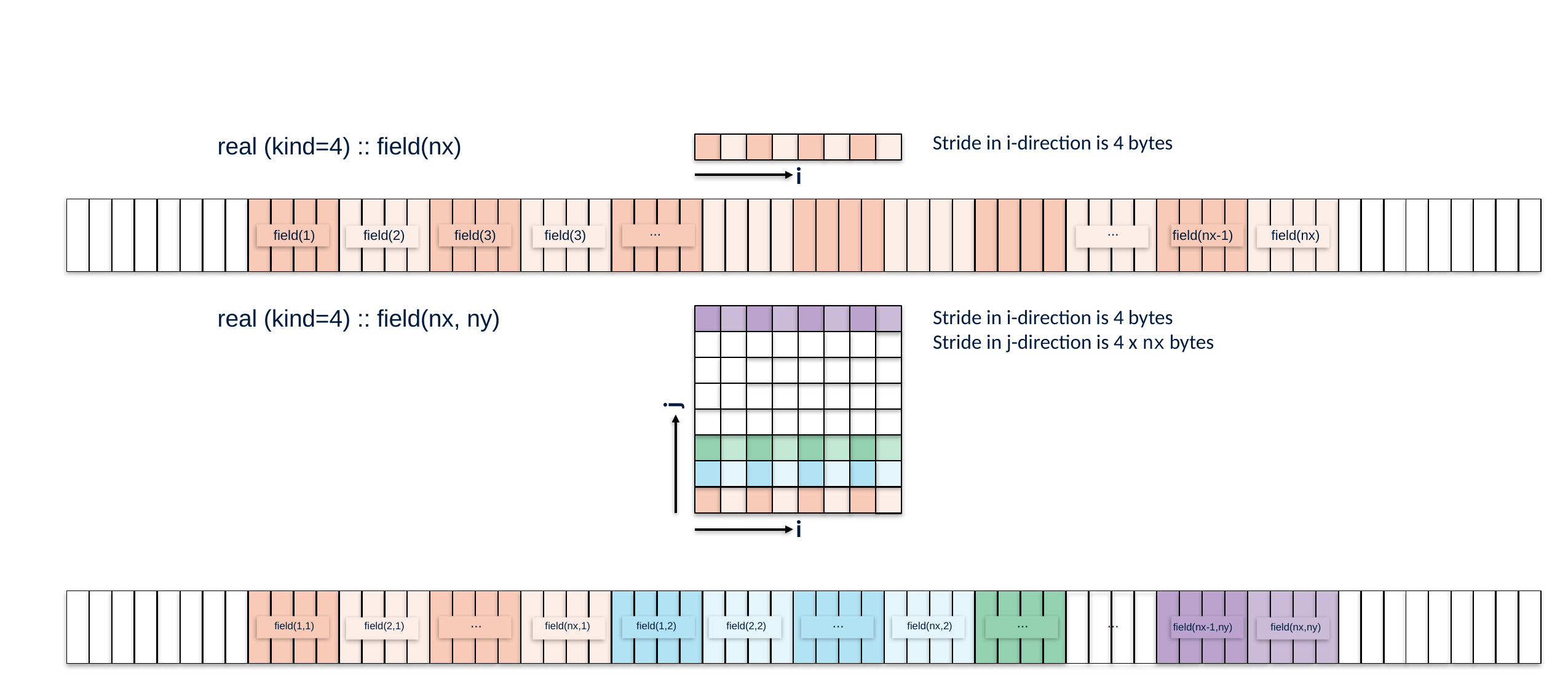

Stride in i-direction is 4 bytes

real (kind=4) :: field(nx)

real (kind=4) :: field(nx, ny)

i

...
...
field(1)
field(2)
field(3)
field(3)
field(nx-1)
field(nx)
Stride in i-direction is 4 bytes
Stride in j-direction is 4 x nx bytes

j

i

...
...
...
...
field(1,1)
field(2,1)
field(nx,1)
field(1,2)
field(2,2)
field(nx,2)
field(nx-1,ny)
field(nx,ny)